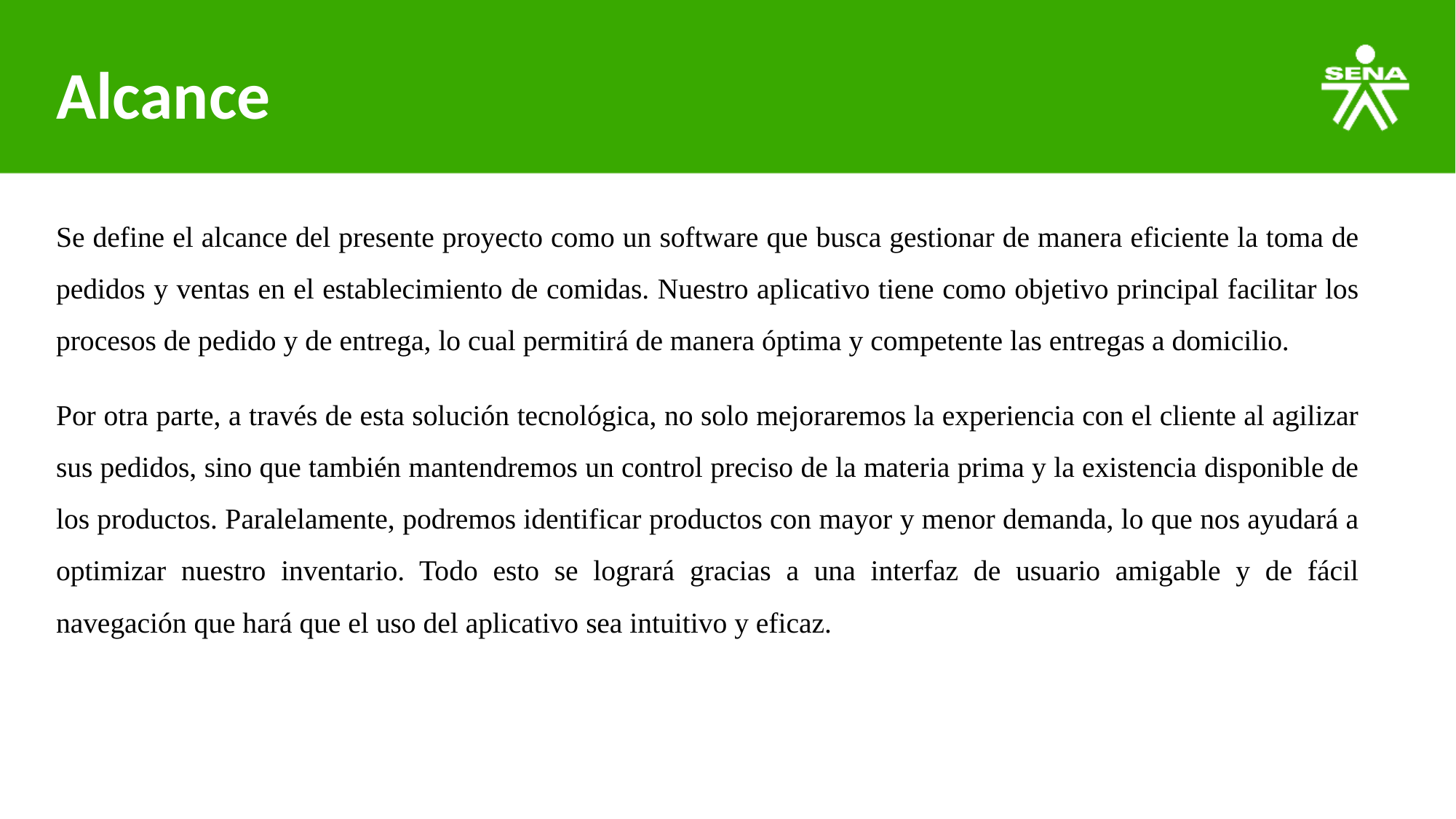

# Alcance
Se define el alcance del presente proyecto como un software que busca gestionar de manera eficiente la toma de pedidos y ventas en el establecimiento de comidas. Nuestro aplicativo tiene como objetivo principal facilitar los procesos de pedido y de entrega, lo cual permitirá de manera óptima y competente las entregas a domicilio.
Por otra parte, a través de esta solución tecnológica, no solo mejoraremos la experiencia con el cliente al agilizar sus pedidos, sino que también mantendremos un control preciso de la materia prima y la existencia disponible de los productos. Paralelamente, podremos identificar productos con mayor y menor demanda, lo que nos ayudará a optimizar nuestro inventario. Todo esto se logrará gracias a una interfaz de usuario amigable y de fácil navegación que hará que el uso del aplicativo sea intuitivo y eficaz.